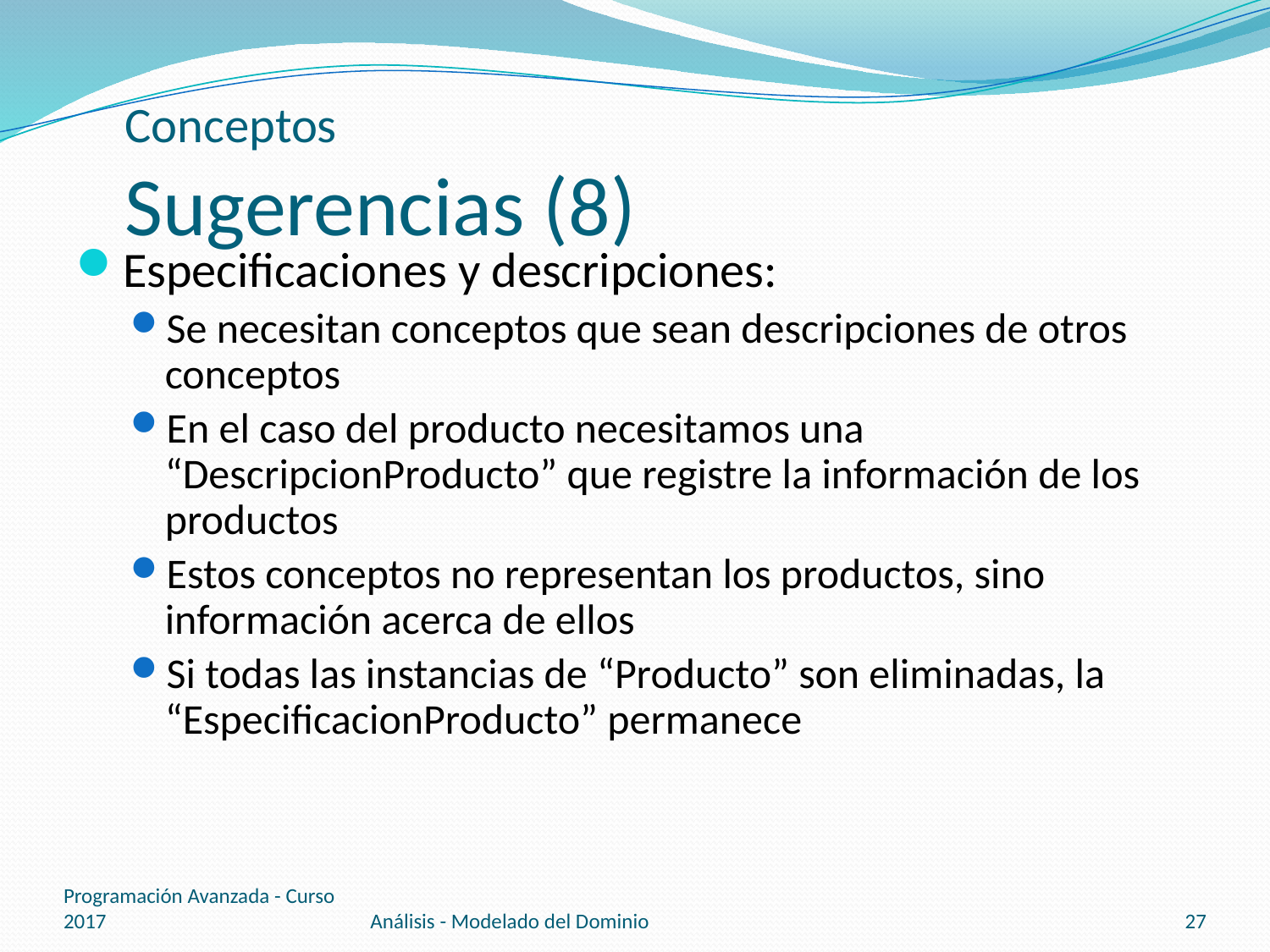

# Conceptos Sugerencias (8)
Especificaciones y descripciones:
Se necesitan conceptos que sean descripciones de otros conceptos
En el caso del producto necesitamos una “DescripcionProducto” que registre la información de los productos
Estos conceptos no representan los productos, sino información acerca de ellos
Si todas las instancias de “Producto” son eliminadas, la “EspecificacionProducto” permanece
Programación Avanzada - Curso 2017
Análisis - Modelado del Dominio
27